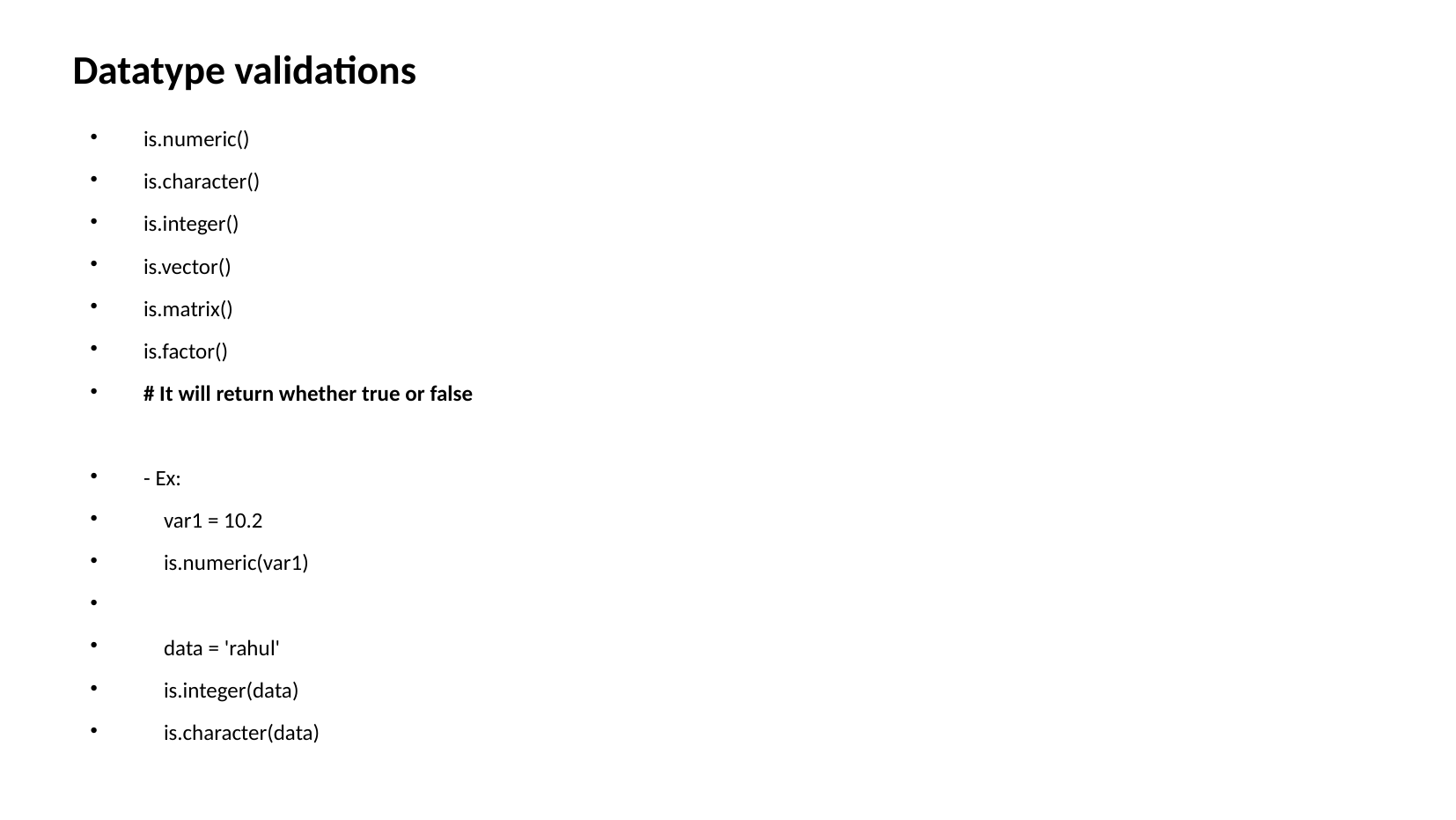

Datatype validations
is.numeric()
is.character()
is.integer()
is.vector()
is.matrix()
is.factor()
# It will return whether true or false

- Ex:
    var1 = 10.2
    is.numeric(var1)

    data = 'rahul'
    is.integer(data)
    is.character(data)